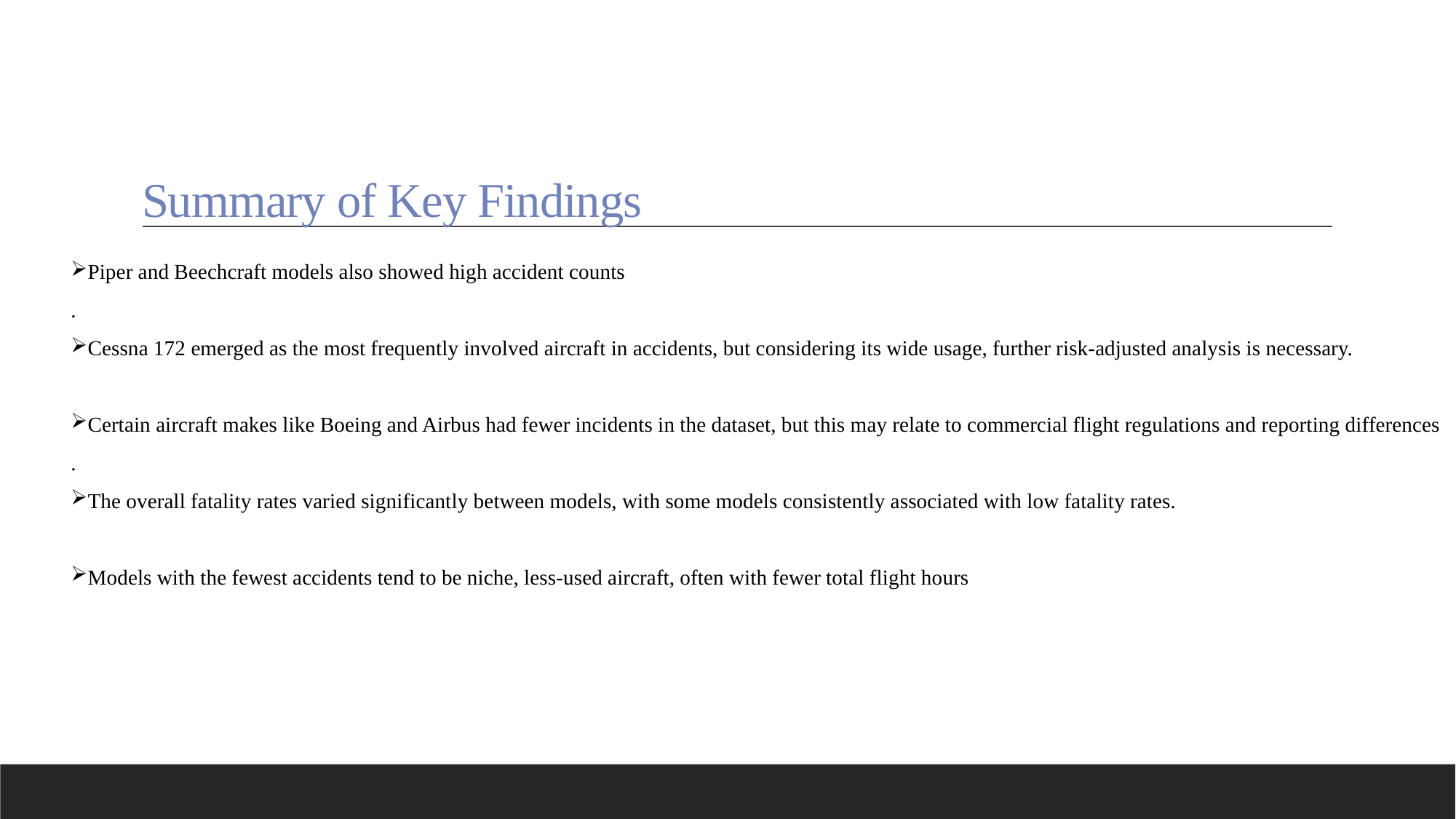

# Summary of Key Findings
Piper and Beechcraft models also showed high accident counts
.
Cessna 172 emerged as the most frequently involved aircraft in accidents, but considering its wide usage, further risk-adjusted analysis is necessary.

Certain aircraft makes like Boeing and Airbus had fewer incidents in the dataset, but this may relate to commercial flight regulations and reporting differences
.
The overall fatality rates varied significantly between models, with some models consistently associated with low fatality rates.

Models with the fewest accidents tend to be niche, less-used aircraft, often with fewer total flight hours